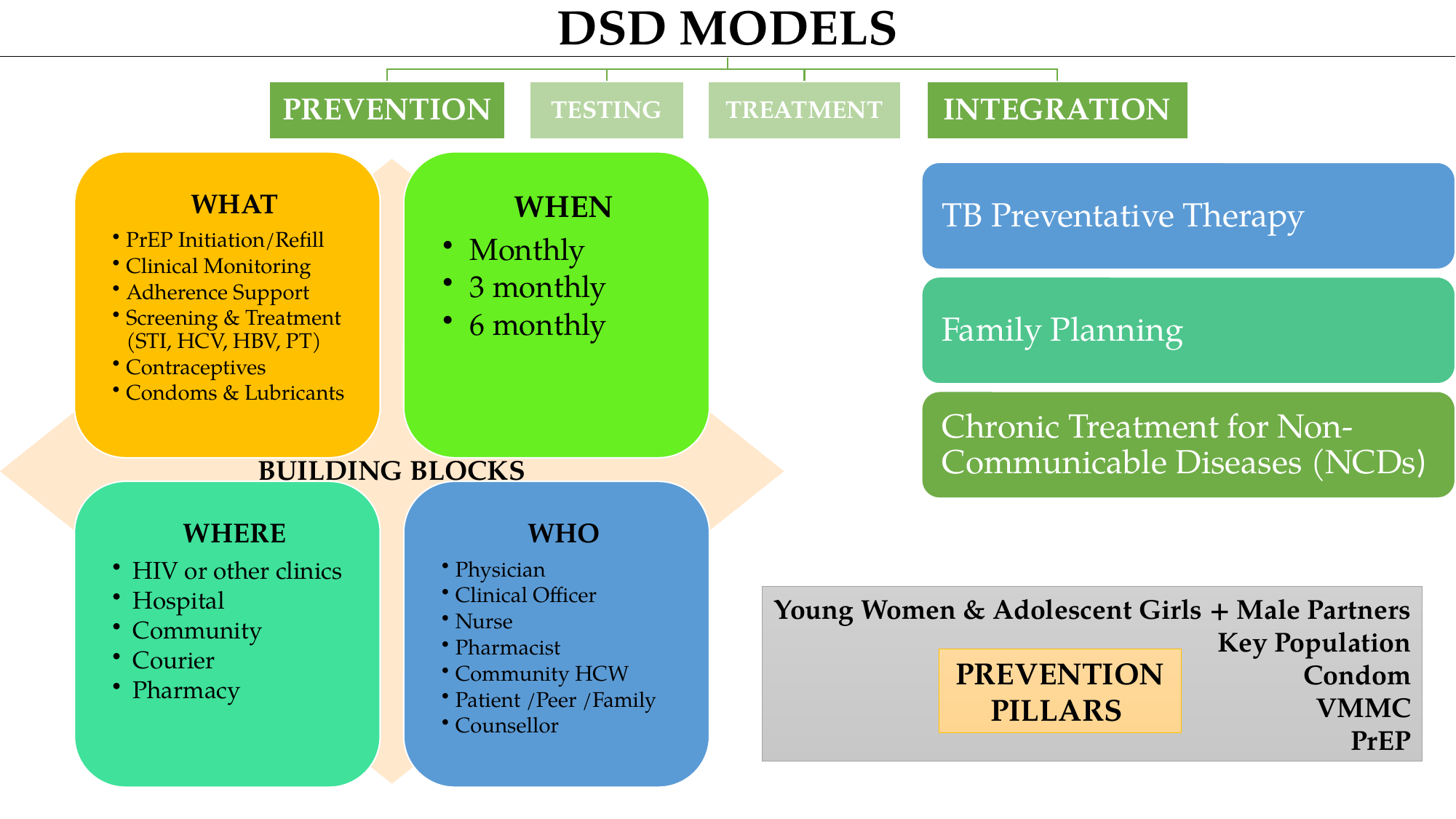

DSD MODELS
PREVENTION
TESTING
TREATMENT
INTEGRATION
WHAT
PrEP Initiation/Refill
Clinical Monitoring
Adherence Support
Screening & Treatment (STI, HCV, HBV, PT)
Contraceptives
Condoms & Lubricants
WHEN
Monthly
3 monthly
6 monthly
WHERE
HIV or other clinics
Hospital
Community
Courier
Pharmacy
WHO
Physician
Clinical Officer
Nurse
Pharmacist
Community HCW
Patient /Peer /Family
Counsellor
TB Preventative Therapy
Family Planning
Chronic Treatment for Non-Communicable Diseases (NCDs)
BUILDING BLOCKS
Young Women & Adolescent Girls + Male Partners
Key Population
Condom
VMMC
PrEP
PREVENTIONPILLARS